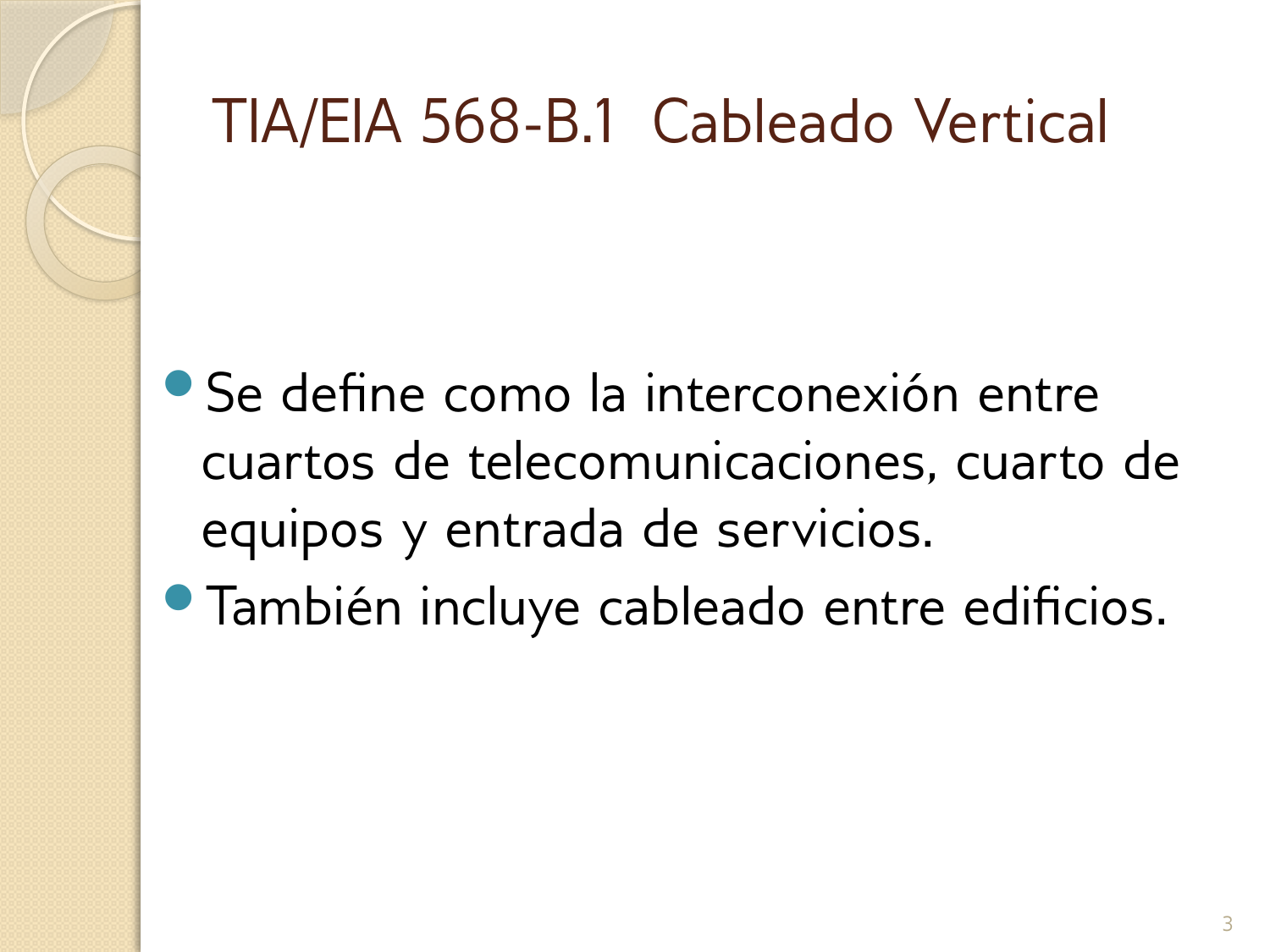

# TIA/EIA 568-B.1  Cableado Vertical
Se define como la interconexión entre cuartos de telecomunicaciones, cuarto de equipos y entrada de servicios.
También incluye cableado entre edificios.

3